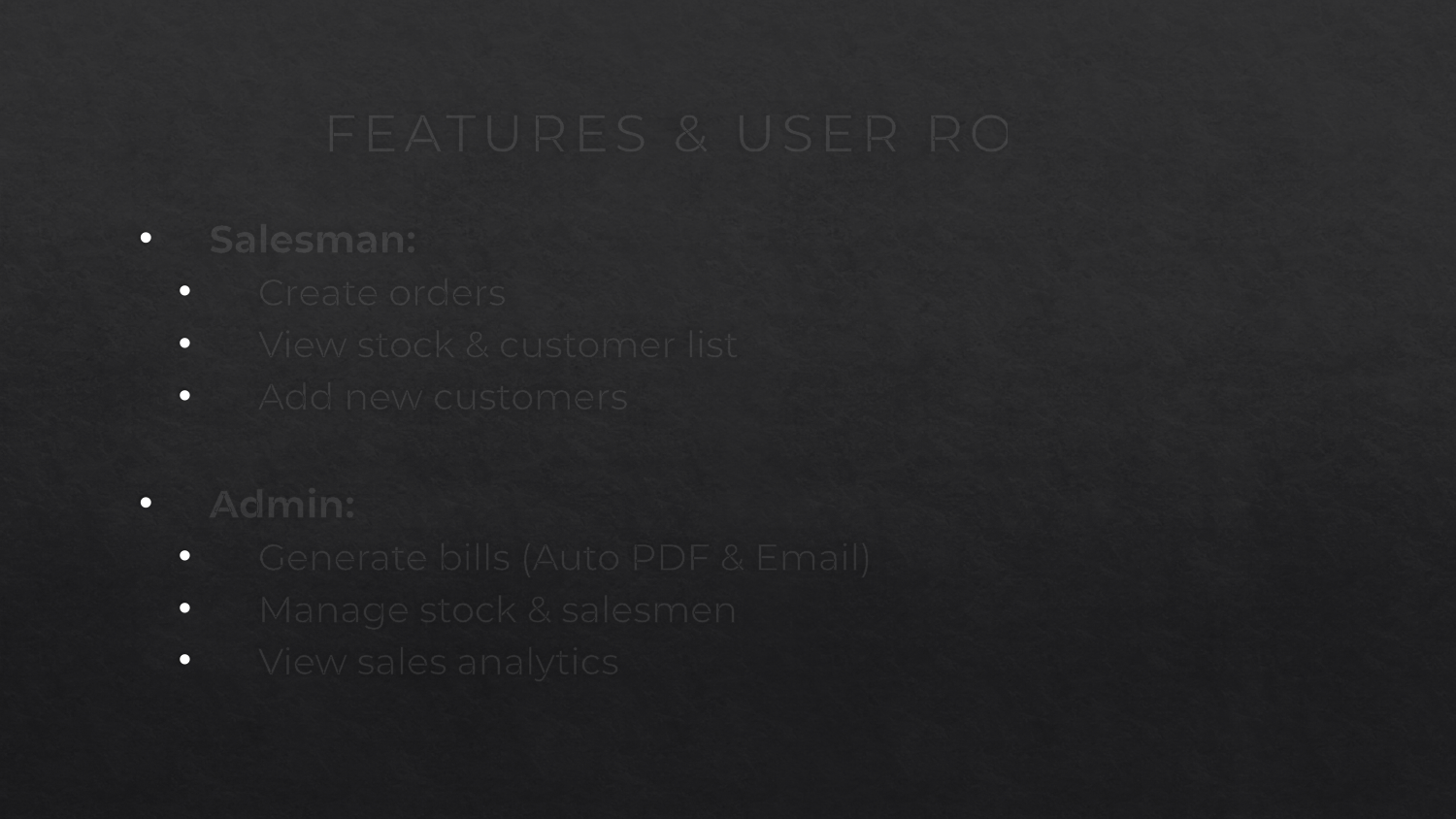

# FEATURES & USER ROLES
Salesman:
 Create orders
 View stock & customer list
 Add new customers

Admin:
 Generate bills (Auto PDF & Email)
 Manage stock & salesmen
 View sales analytics